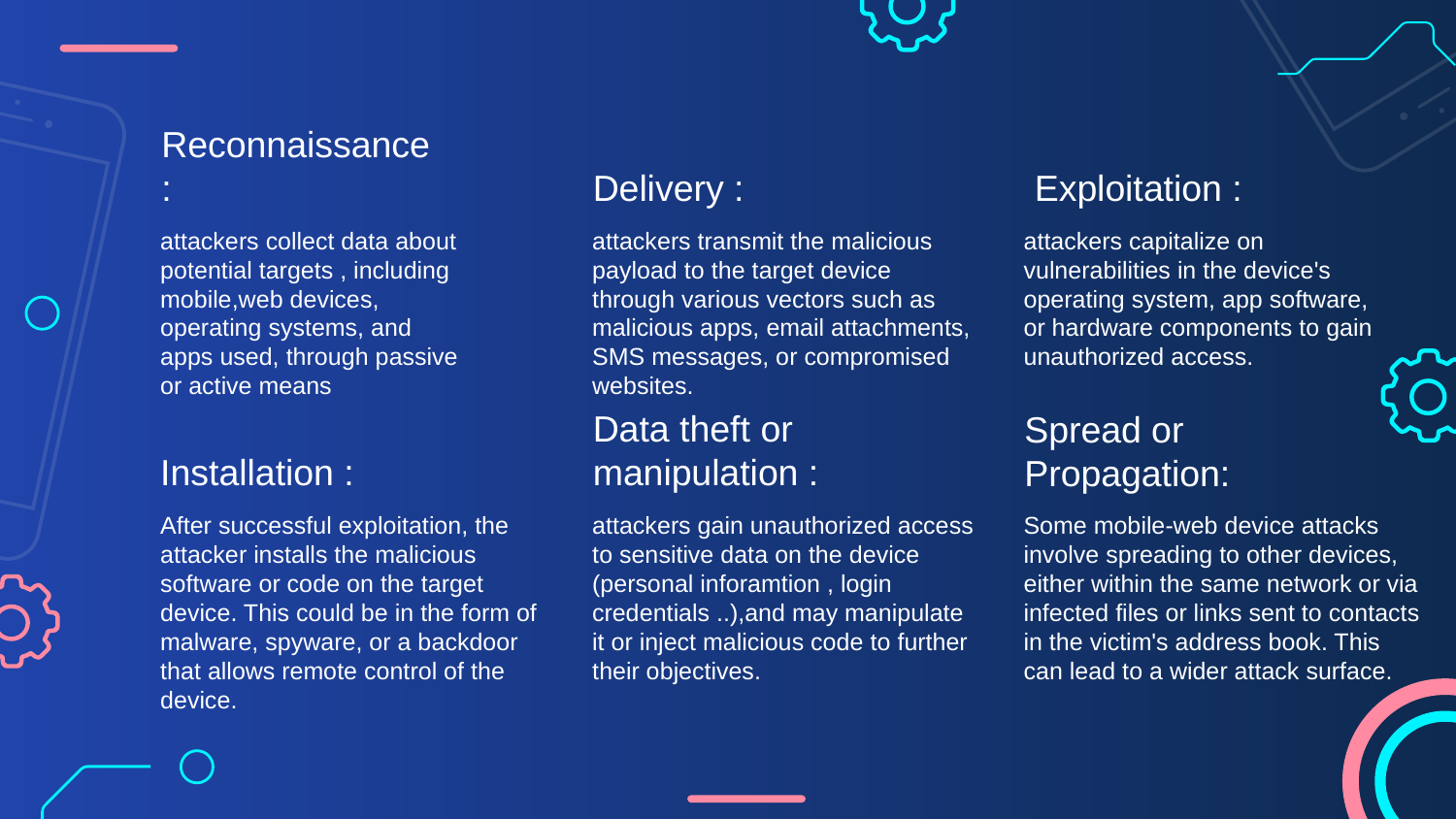

Reconnaissance :
Delivery :
 Exploitation :
attackers collect data about potential targets , including mobile,web devices, operating systems, and apps used, through passive or active means
attackers transmit the malicious payload to the target device through various vectors such as malicious apps, email attachments, SMS messages, or compromised websites.
attackers capitalize on vulnerabilities in the device's operating system, app software, or hardware components to gain unauthorized access.
Installation :
Data theft or manipulation :
Spread or Propagation:
After successful exploitation, the attacker installs the malicious software or code on the target device. This could be in the form of malware, spyware, or a backdoor that allows remote control of the device.
attackers gain unauthorized access to sensitive data on the device (personal inforamtion , login credentials ..),and may manipulate it or inject malicious code to further their objectives.
Some mobile-web device attacks involve spreading to other devices, either within the same network or via infected files or links sent to contacts in the victim's address book. This can lead to a wider attack surface.